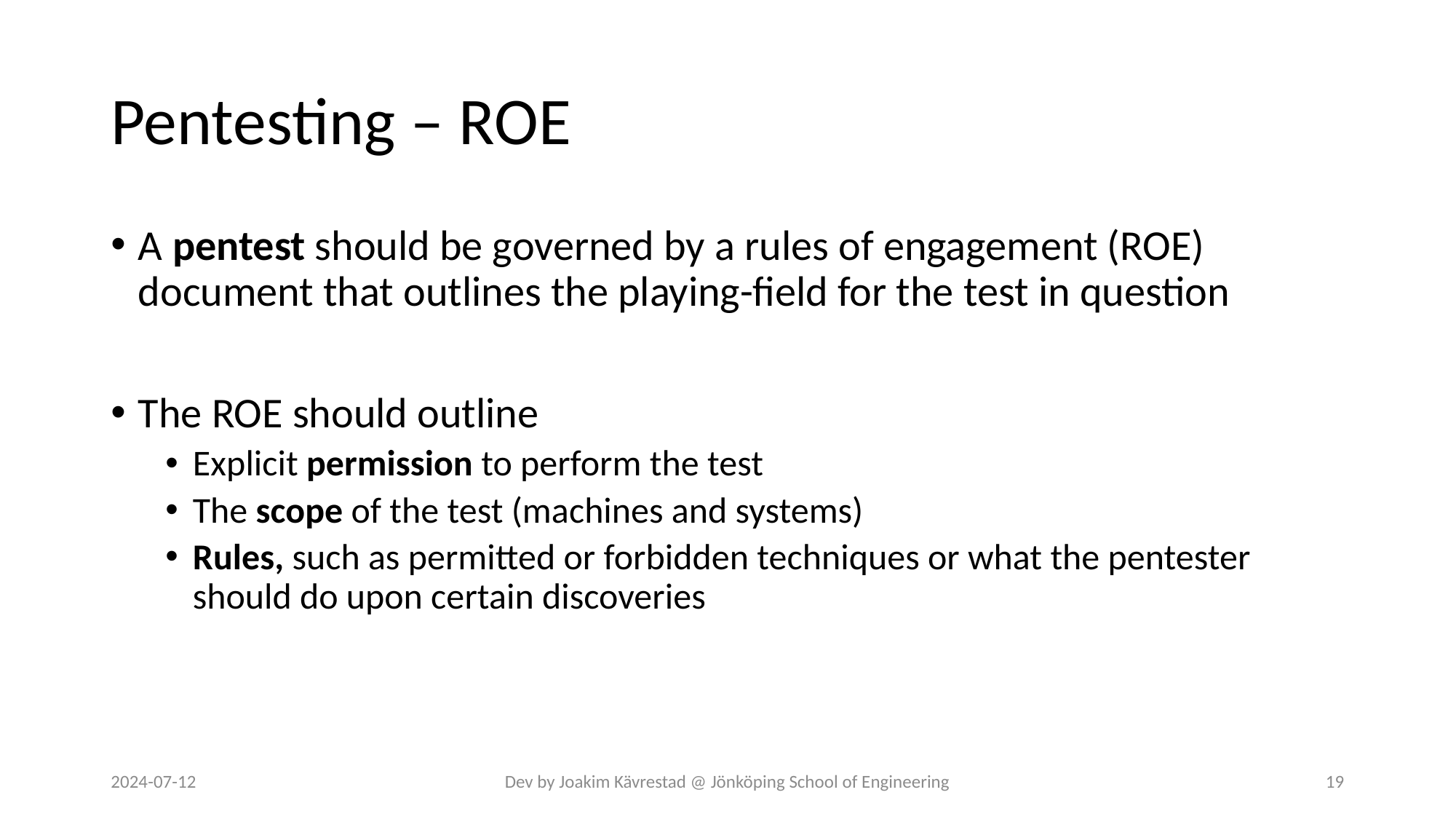

# Pentesting – ROE
A pentest should be governed by a rules of engagement (ROE) document that outlines the playing-field for the test in question

The ROE should outline
Explicit permission to perform the test
The scope of the test (machines and systems)
Rules, such as permitted or forbidden techniques or what the pentester should do upon certain discoveries

2024-07-12
Dev by Joakim Kävrestad @ Jönköping School of Engineering
19